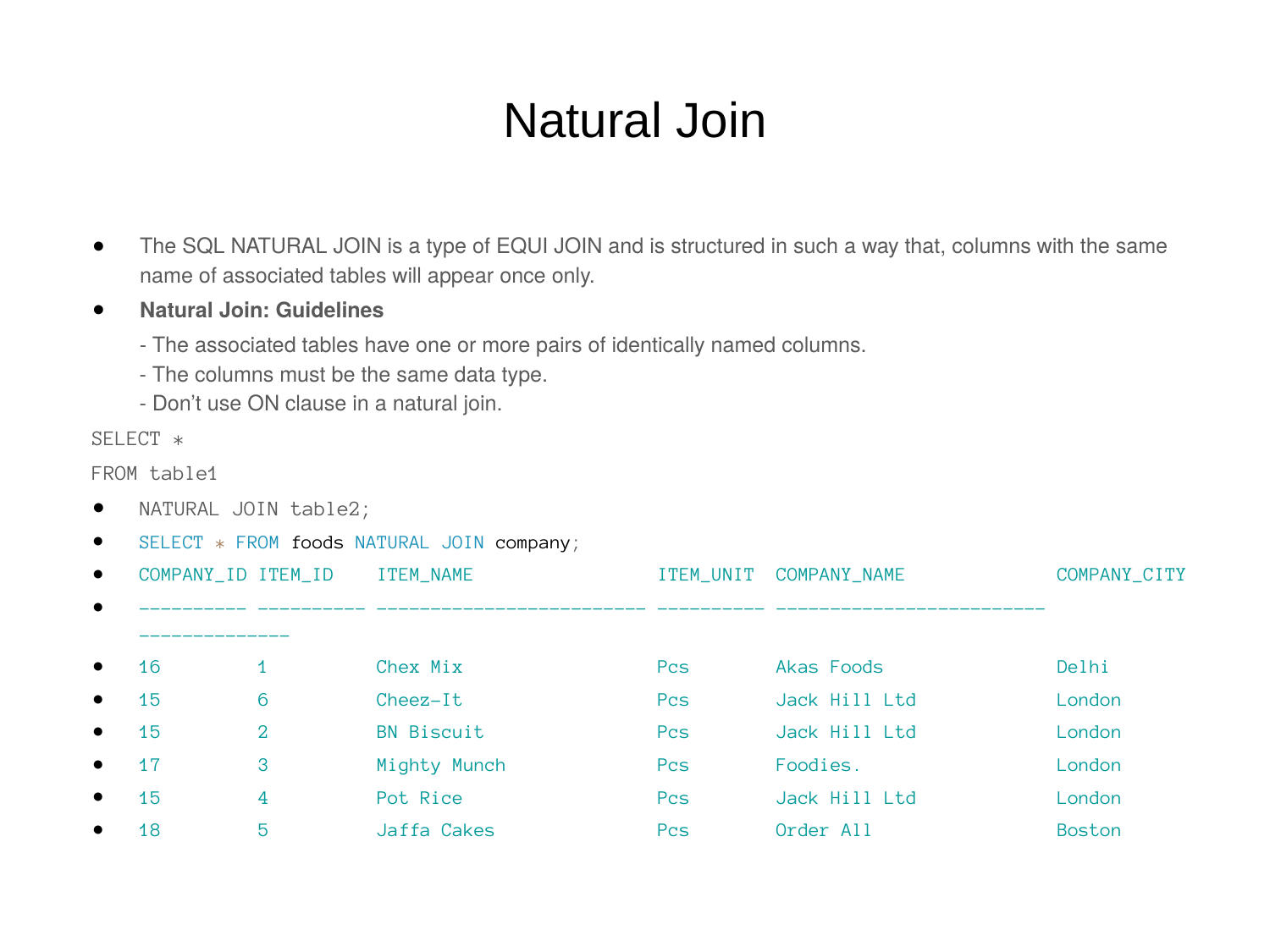

# Natural Join
The SQL NATURAL JOIN is a type of EQUI JOIN and is structured in such a way that, columns with the same name of associated tables will appear once only.
Natural Join: Guidelines
        - The associated tables have one or more pairs of identically named columns.
        - The columns must be the same data type.
        - Don’t use ON clause in a natural join.
SELECT *
FROM table1
NATURAL JOIN table2;
SELECT * FROM foods NATURAL JOIN company;
COMPANY_ID ITEM_ID    ITEM_NAME                 ITEM_UNIT  COMPANY_NAME              COMPANY_CITY
---------- ---------- ------------------------- ---------- ------------------------- --------------
16         1          Chex Mix                  Pcs        Akas Foods                Delhi
15         6          Cheez-It                  Pcs        Jack Hill Ltd             London
15         2          BN Biscuit                Pcs        Jack Hill Ltd             London
17         3          Mighty Munch              Pcs        Foodies.                  London
15         4          Pot Rice                  Pcs        Jack Hill Ltd             London
18         5          Jaffa Cakes               Pcs        Order All                 Boston